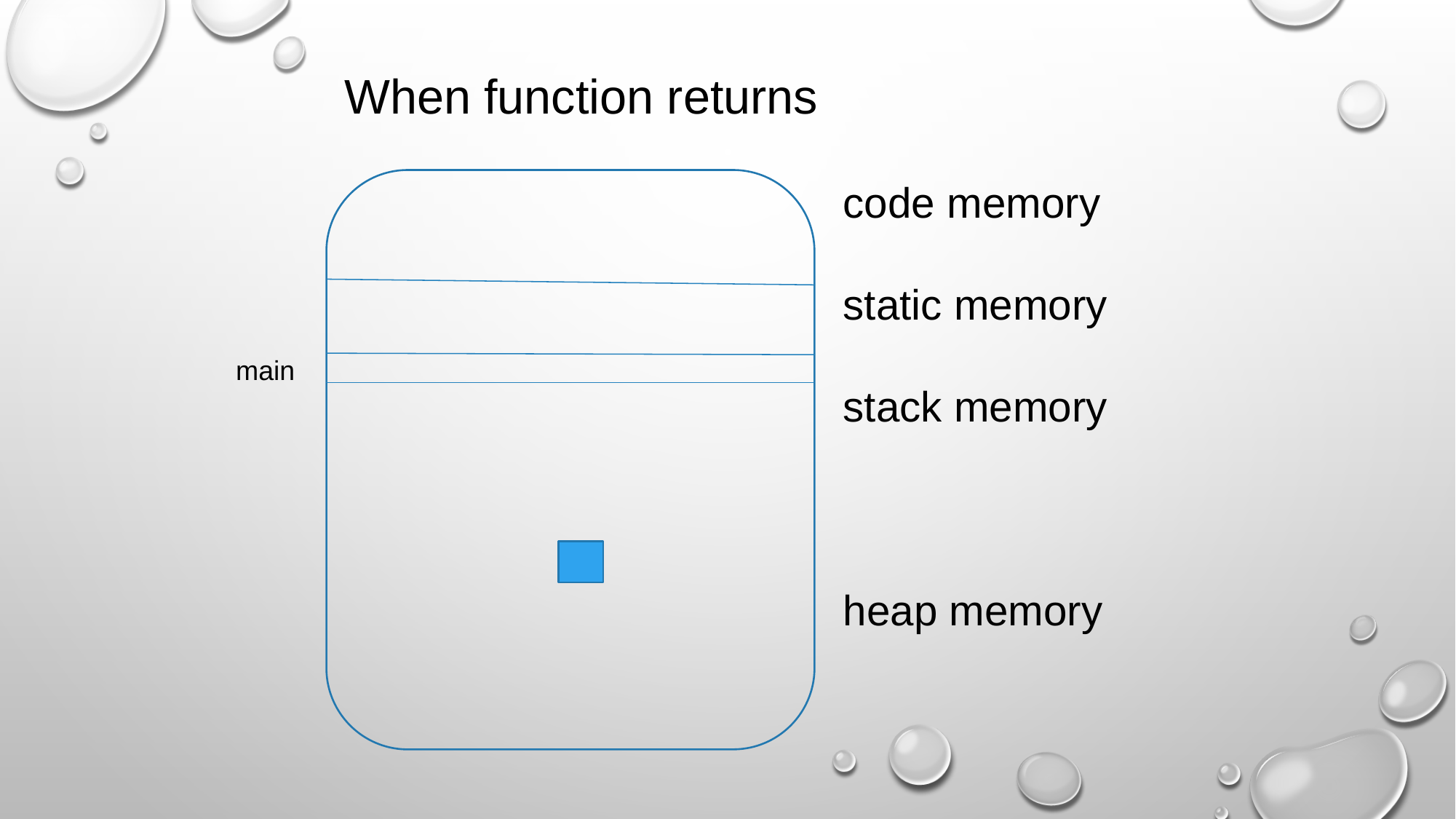

When function returns

code memory

static memory

stack memory

heap memory
main